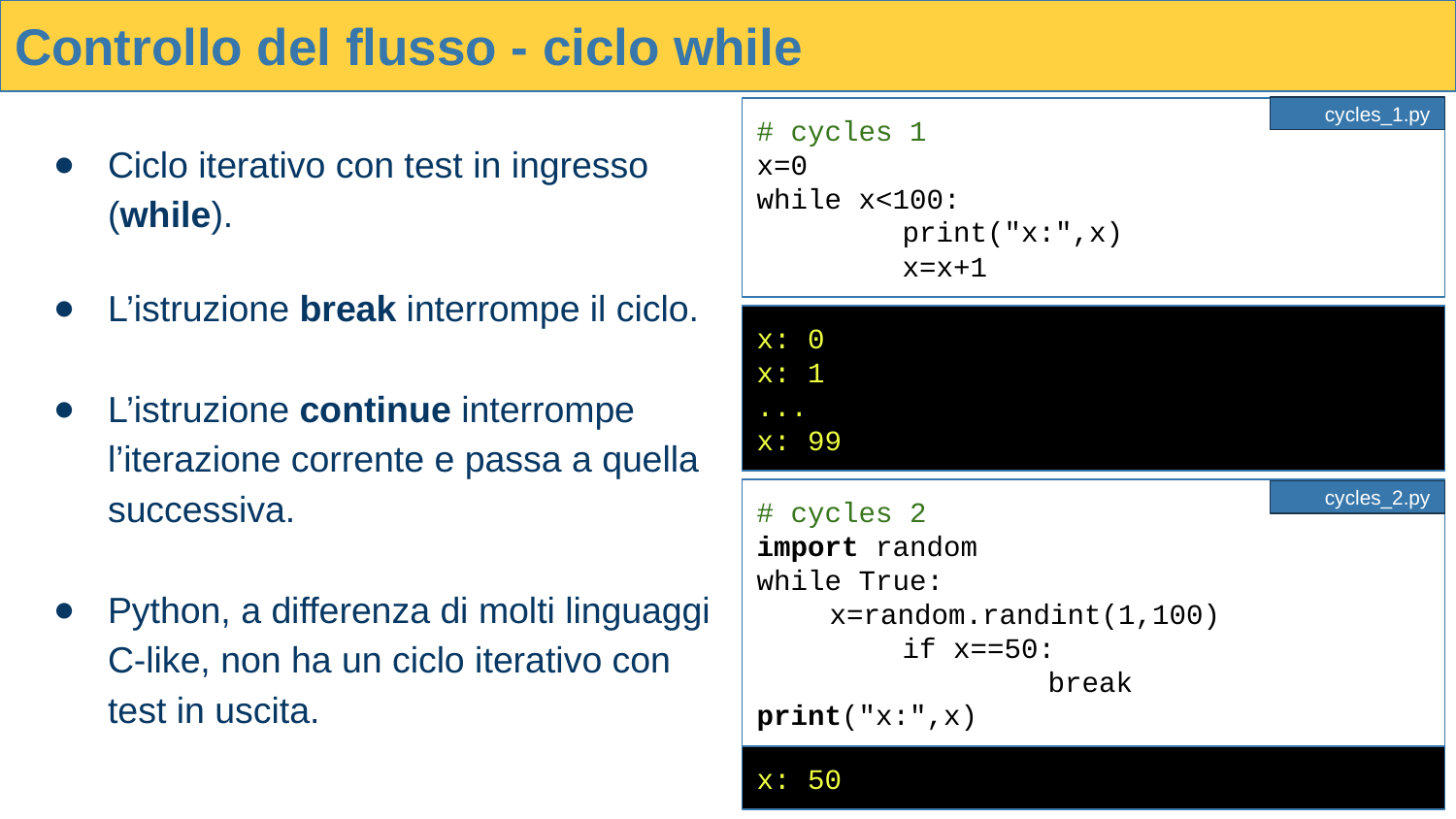

# Controllo del flusso - ciclo while
cycles_1.py
# cycles 1
x=0
while x<100:
	print("x:",x)
	x=x+1
Ciclo iterativo con test in ingresso (while).
L’istruzione break interrompe il ciclo.
L’istruzione continue interrompe l’iterazione corrente e passa a quella successiva.
Python, a differenza di molti linguaggi C-like, non ha un ciclo iterativo con test in uscita.
x: 0
x: 1
...
x: 99
# cycles 2
import random
while True:
x=random.randint(1,100)
	if x==50:
		break
print("x:",x)
cycles_2.py
x: 50